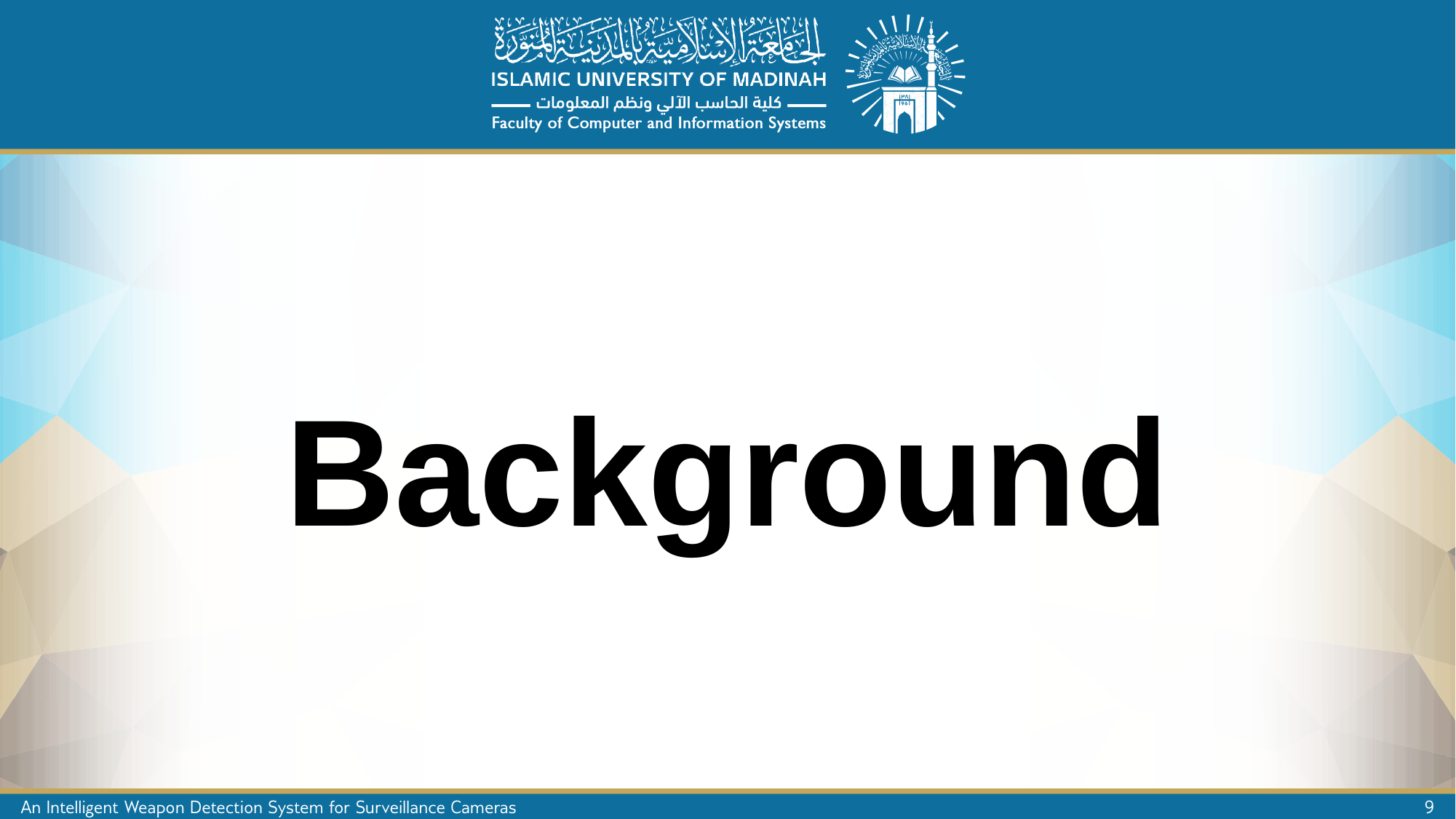

# Background
An Intelligent Weapon Detection System for Surveillance Cameras
9